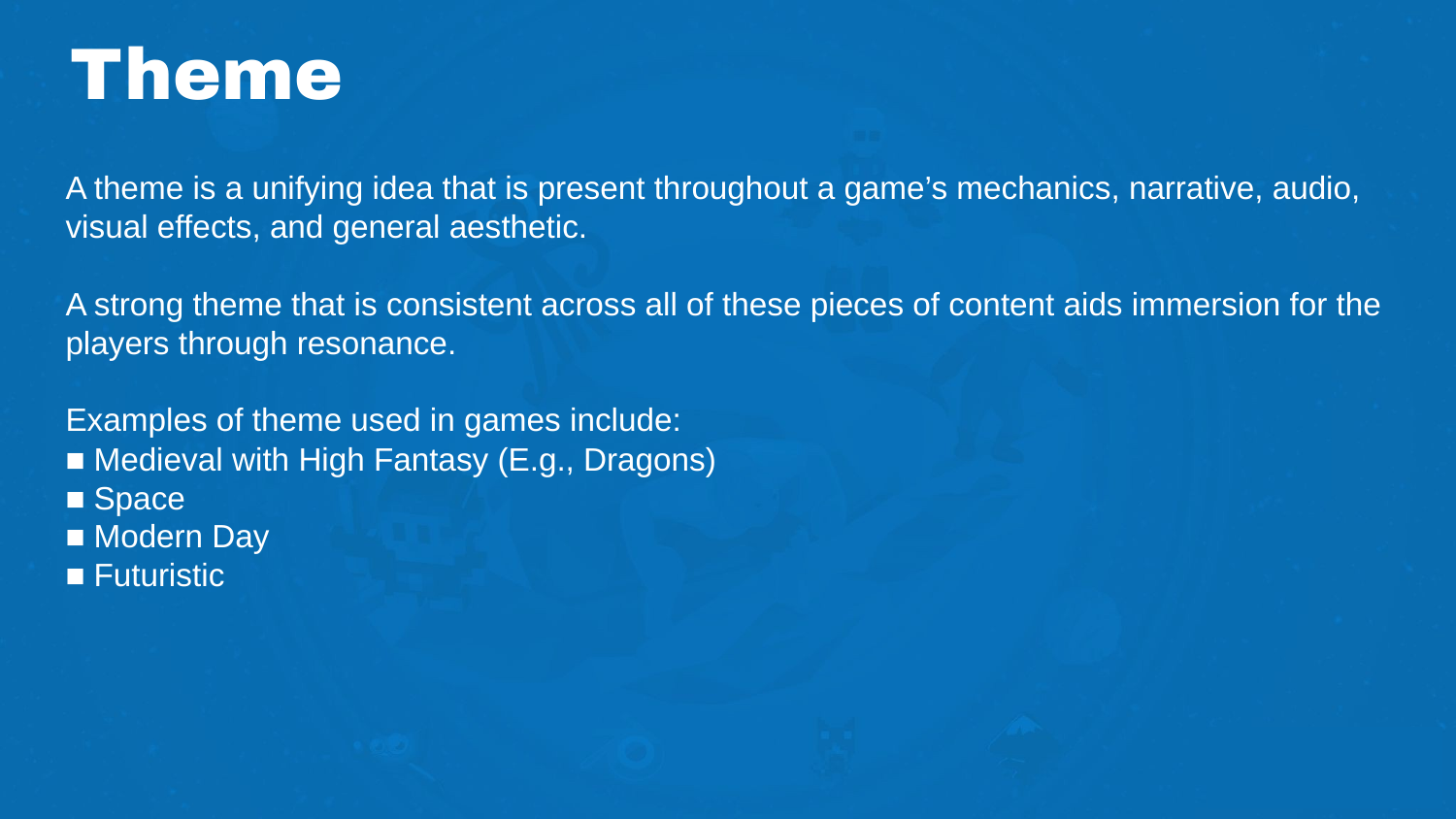

# Theme
A theme is a unifying idea that is present throughout a game’s mechanics, narrative, audio, visual effects, and general aesthetic.

A strong theme that is consistent across all of these pieces of content aids immersion for the players through resonance.

Examples of theme used in games include:
■ Medieval with High Fantasy (E.g., Dragons)
■ Space
■ Modern Day
■ Futuristic